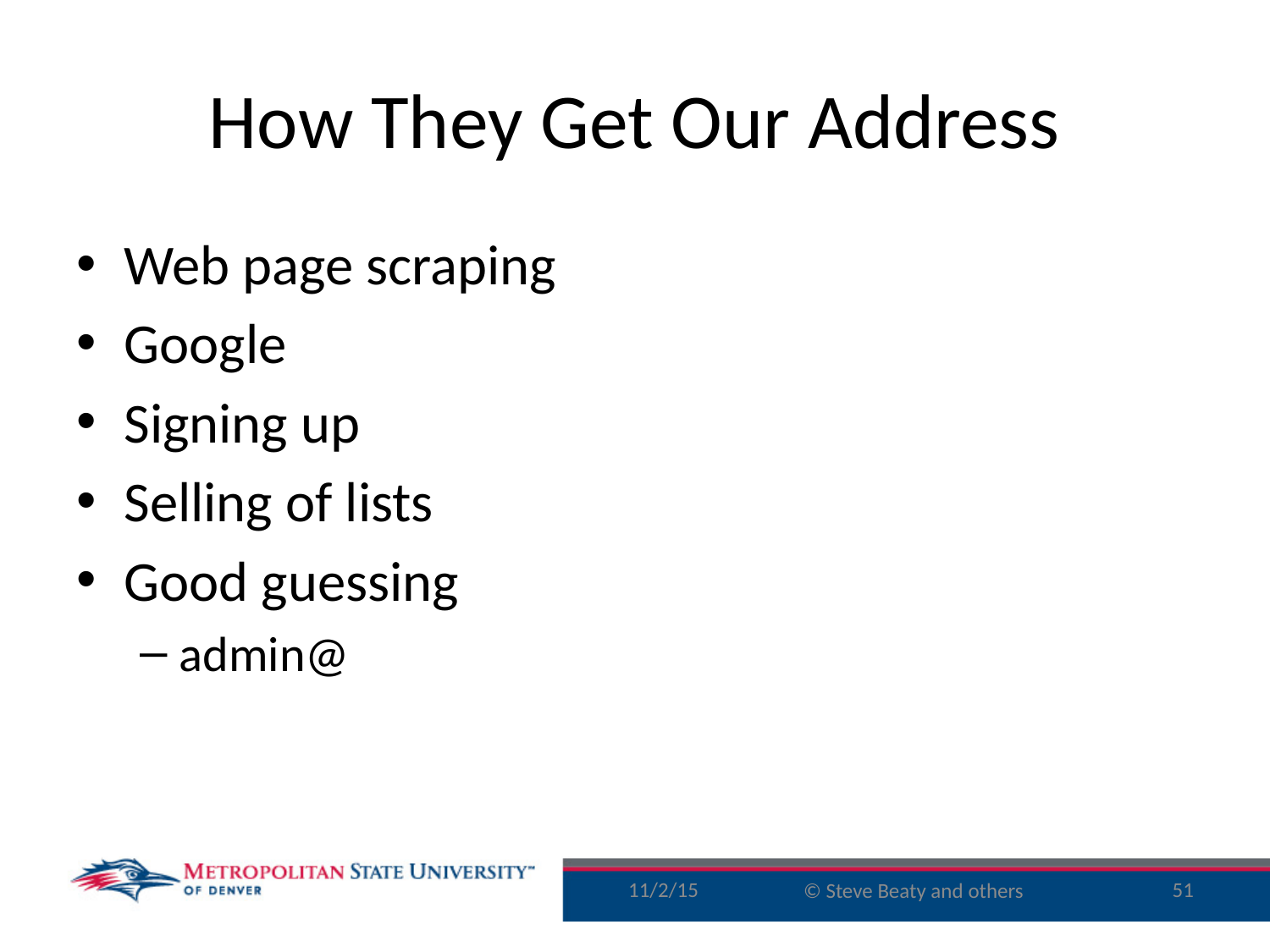

# How They Get Our Address
Web page scraping
Google
Signing up
Selling of lists
Good guessing
admin@
11/2/15
51
© Steve Beaty and others